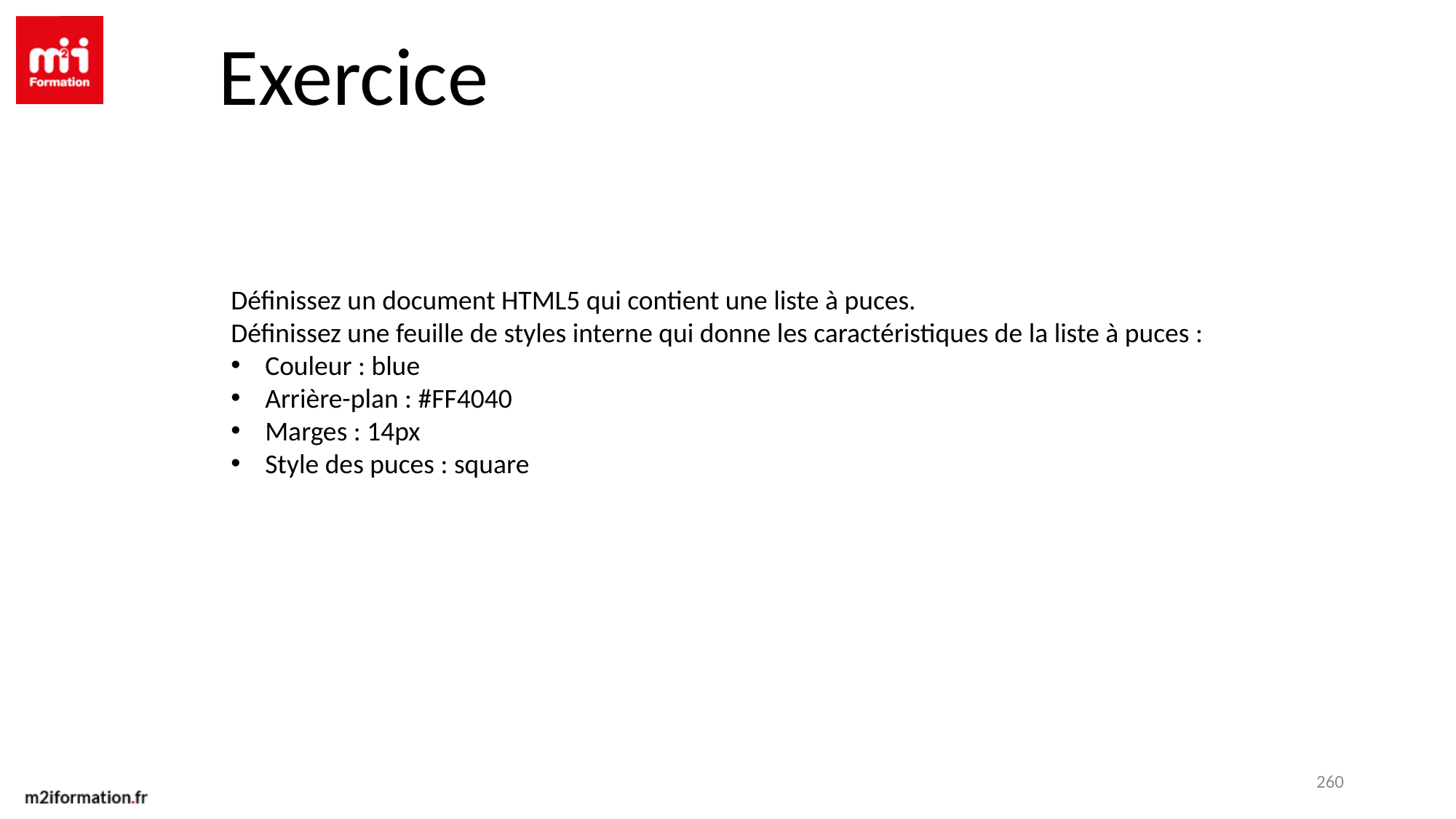

Exercice

Définissez un document HTML5 qui contient une liste à puces.
Définissez une feuille de styles interne qui donne les caractéristiques de la liste à puces :
Couleur : blue
Arrière-plan : #FF4040
Marges : 14px
Style des puces : square
260